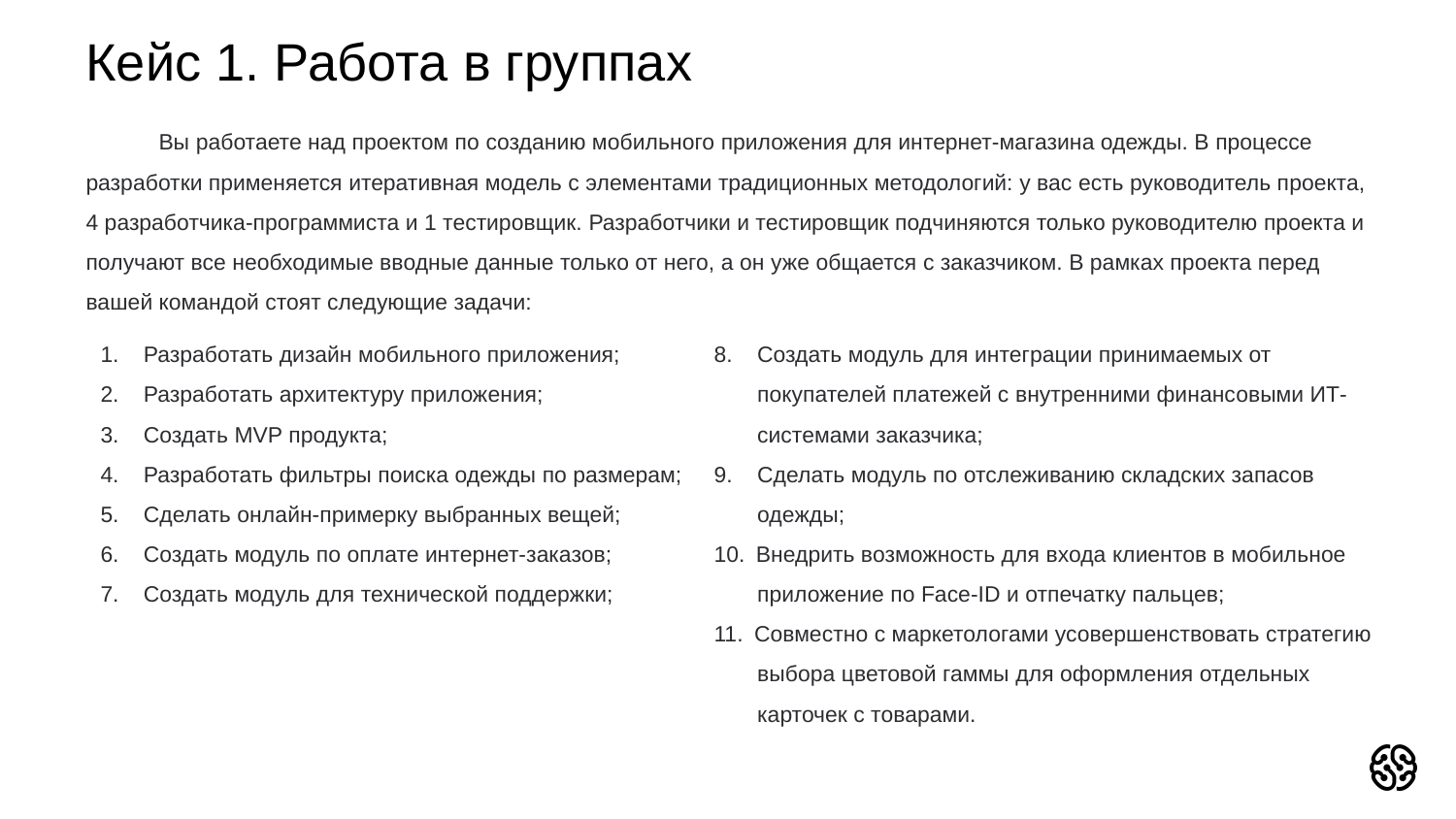

# Кейс 1. Работа в группах
Вы работаете над проектом по созданию мобильного приложения для интернет-магазина одежды. В процессе разработки применяется итеративная модель с элементами традиционных методологий: у вас есть руководитель проекта, 4 разработчика-программиста и 1 тестировщик. Разработчики и тестировщик подчиняются только руководителю проекта и получают все необходимые вводные данные только от него, а он уже общается с заказчиком. В рамках проекта перед вашей командой стоят следующие задачи:

1.  	Разработать дизайн мобильного приложения;
2.  	Разработать архитектуру приложения;
3.  	Создать MVP продукта;
4.  	Разработать фильтры поиска одежды по размерам;
5.  	Сделать онлайн-примерку выбранных вещей;
6.  	Создать модуль по оплате интернет-заказов;
7.  	Создать модуль для технической поддержки;
8.  	Создать модуль для интеграции принимаемых от покупателей платежей с внутренними финансовыми ИТ-системами заказчика;
9.  	Сделать модуль по отслеживанию складских запасов одежды;
10.   Внедрить возможность для входа клиентов в мобильное приложение по Face-ID и отпечатку пальцев;
11.   Совместно с маркетологами усовершенствовать стратегию выбора цветовой гаммы для оформления отдельных карточек с товарами.